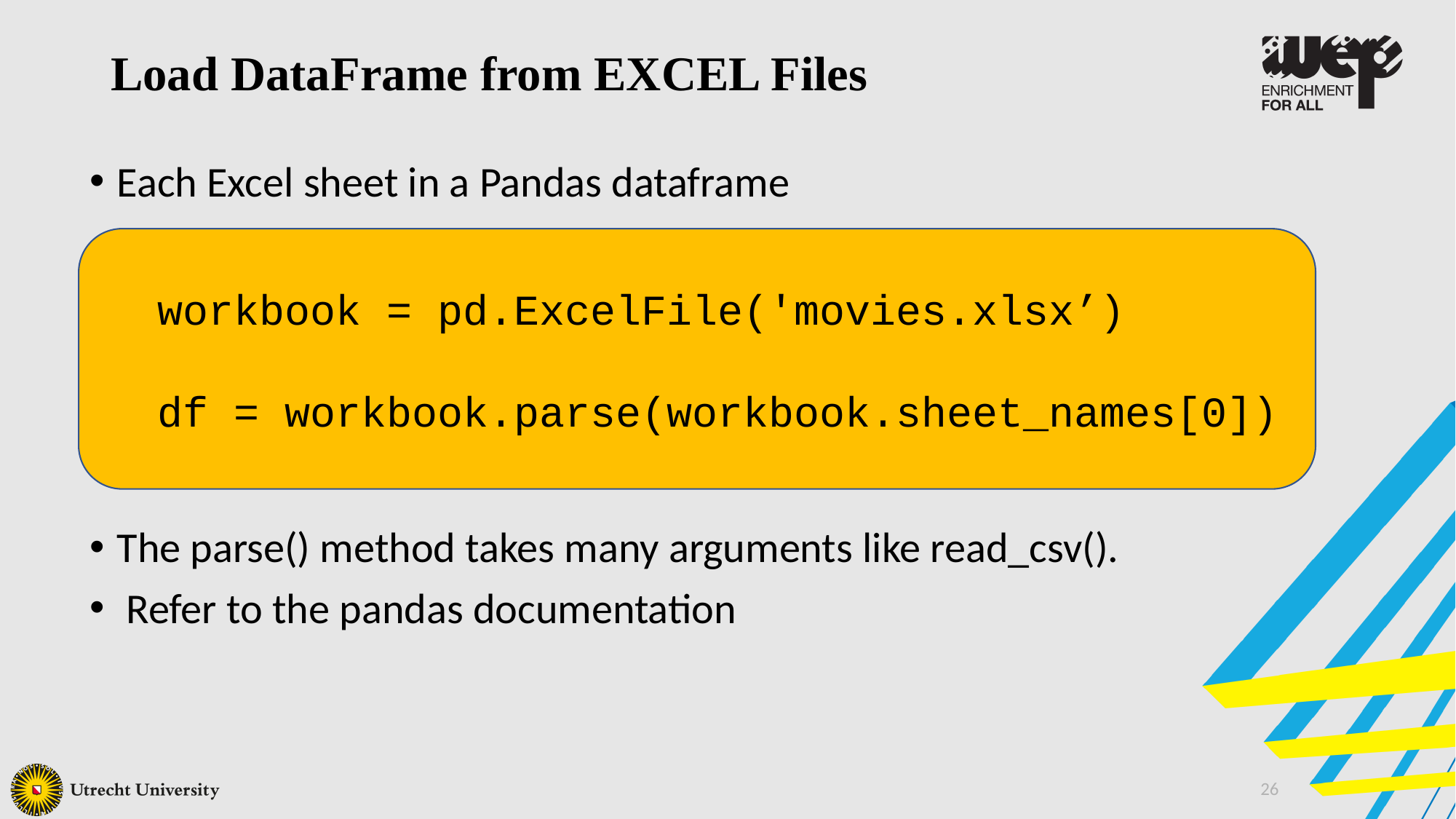

Load DataFrame from EXCEL Files
Each Excel sheet in a Pandas dataframe

The parse() method takes many arguments like read_csv().
 Refer to the pandas documentation

workbook = pd.ExcelFile('movies.xlsx’)

df = workbook.parse(workbook.sheet_names[0])
26